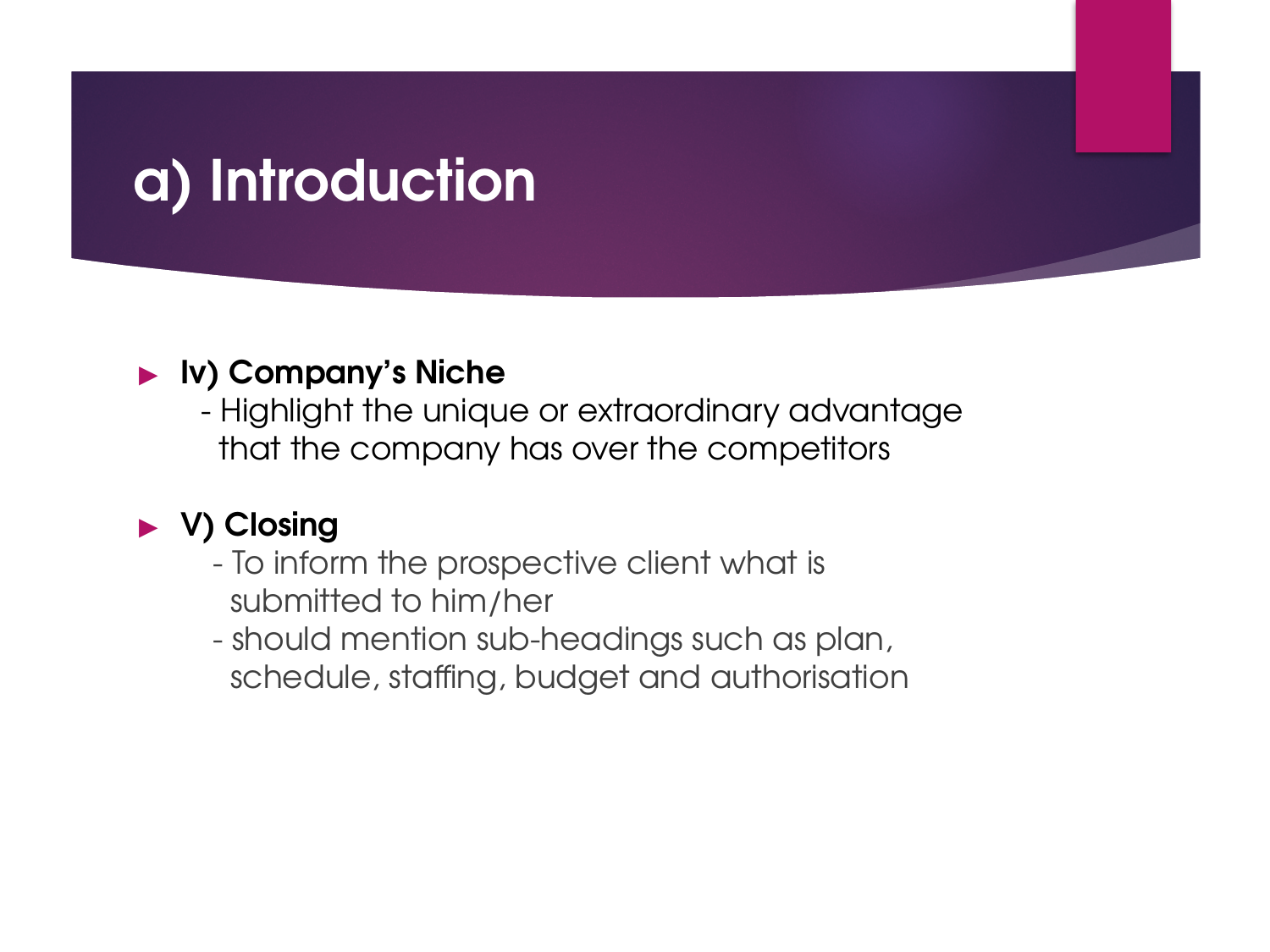

# a) Introduction
Iv) Company’s Niche
      - Highlight the unique or extraordinary advantage
        that the company has over the competitors

V) Closing
         - To inform the prospective client what is
           submitted to him/her
         - should mention sub-headings such as plan,
           schedule, staffing, budget and authorisation